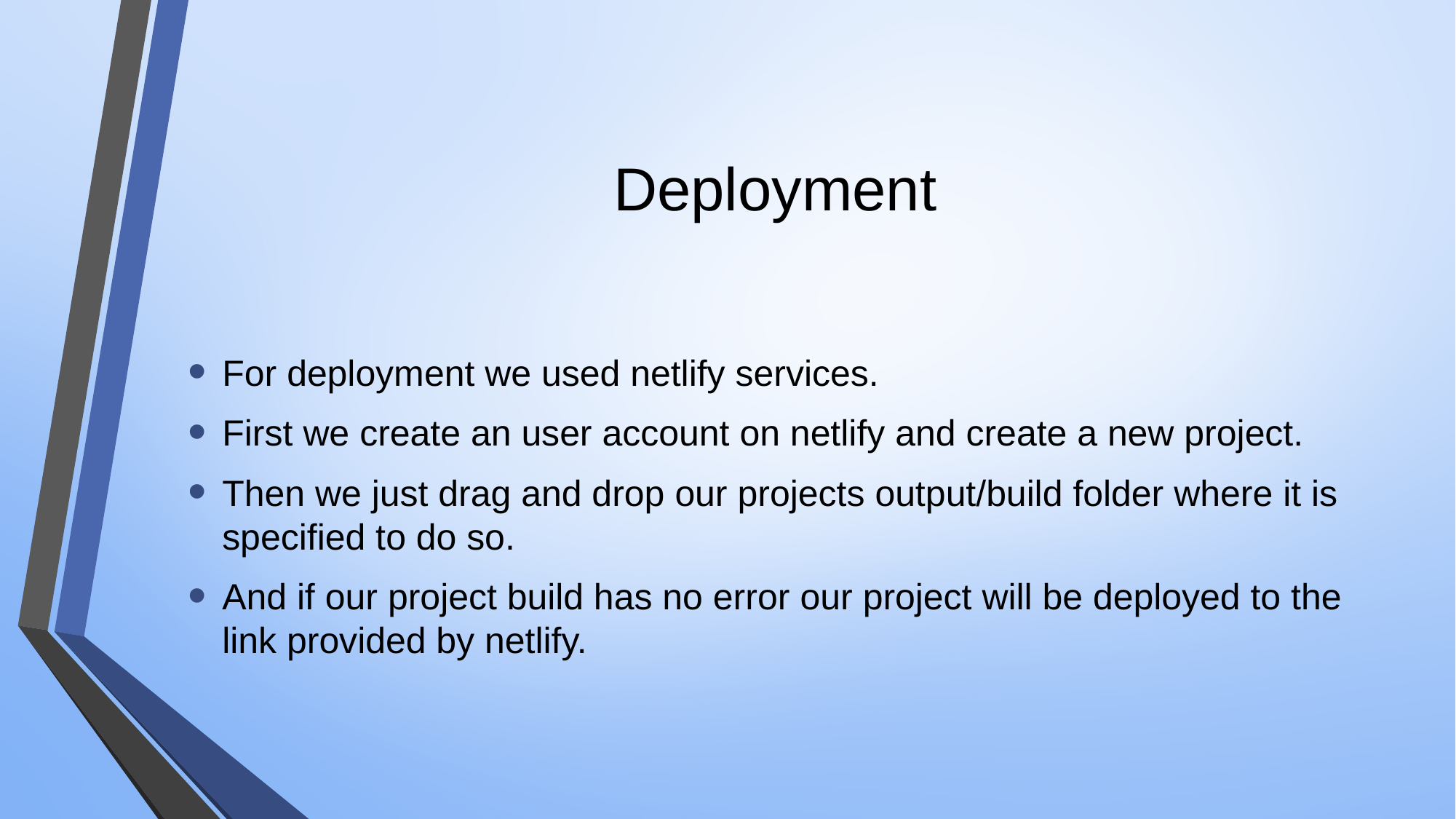

# Deployment
For deployment we used netlify services.
First we create an user account on netlify and create a new project.
Then we just drag and drop our projects output/build folder where it is specified to do so.
And if our project build has no error our project will be deployed to the link provided by netlify.